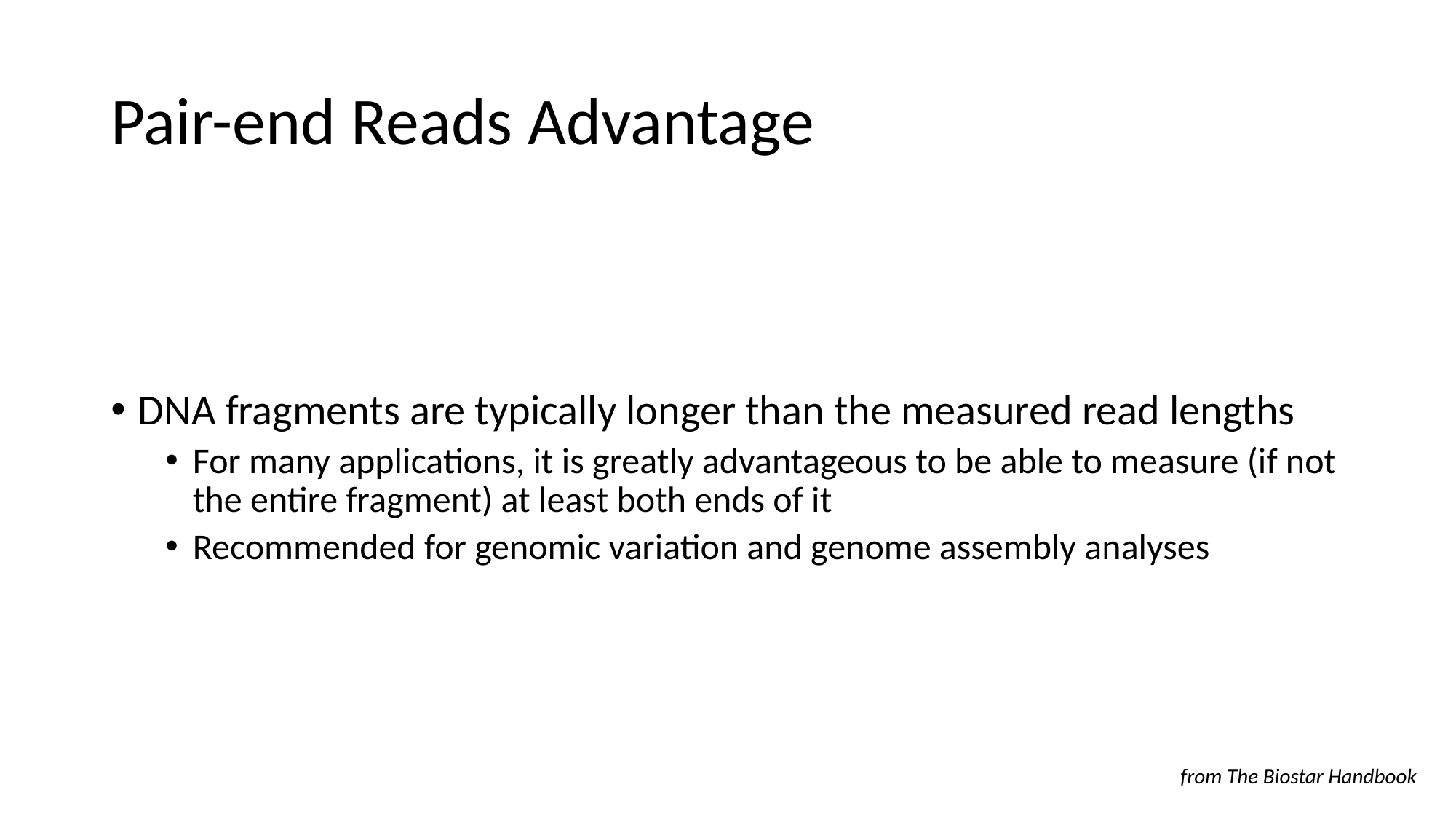

# Pair-end Reads Advantage
DNA fragments are typically longer than the measured read lengths
For many applications, it is greatly advantageous to be able to measure (if not the entire fragment) at least both ends of it
Recommended for genomic variation and genome assembly analyses
from The Biostar Handbook